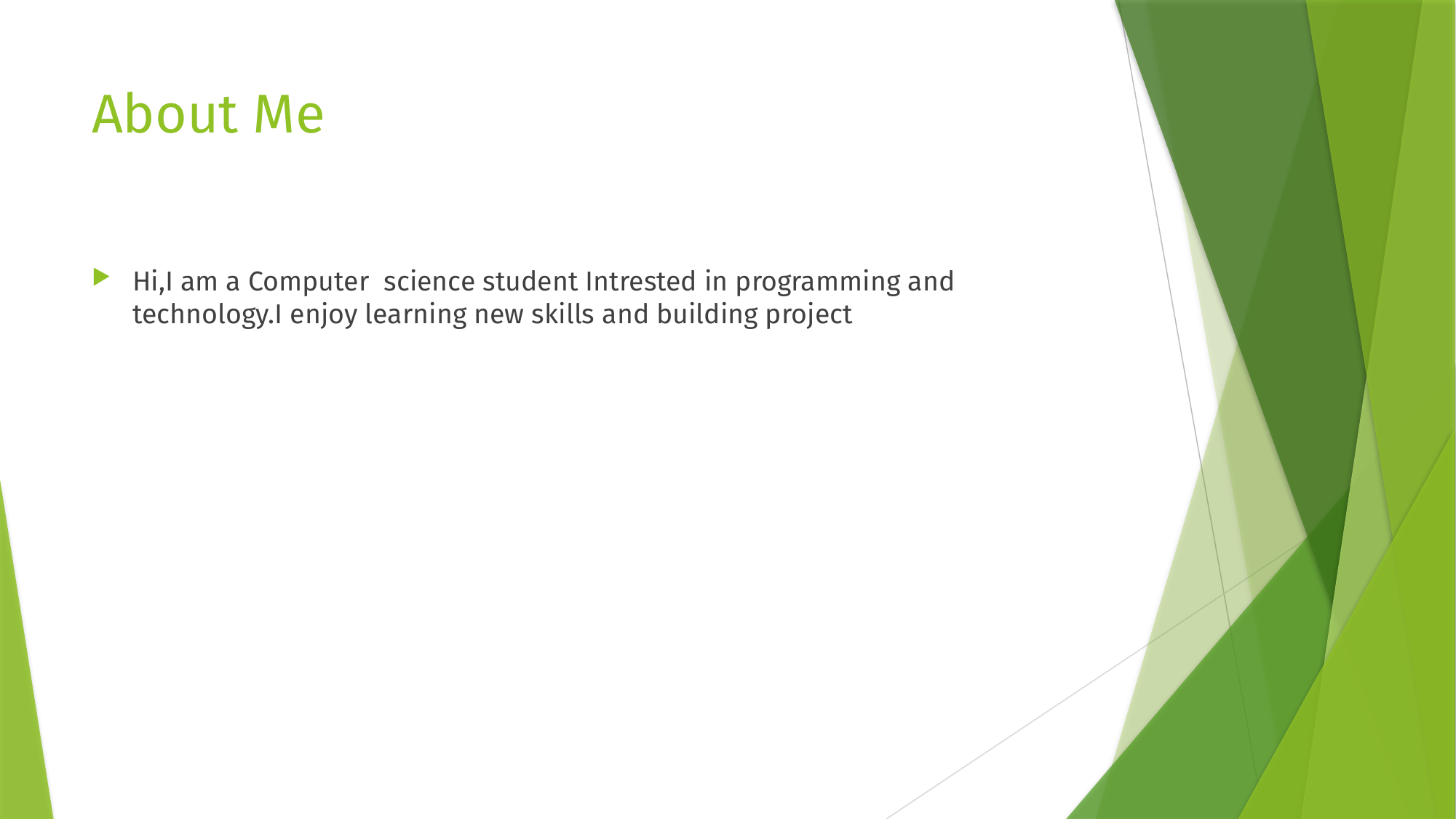

# About Me
Hi,I am a Computer  science student Intrested in programming and technology.I enjoy learning new skills and building project